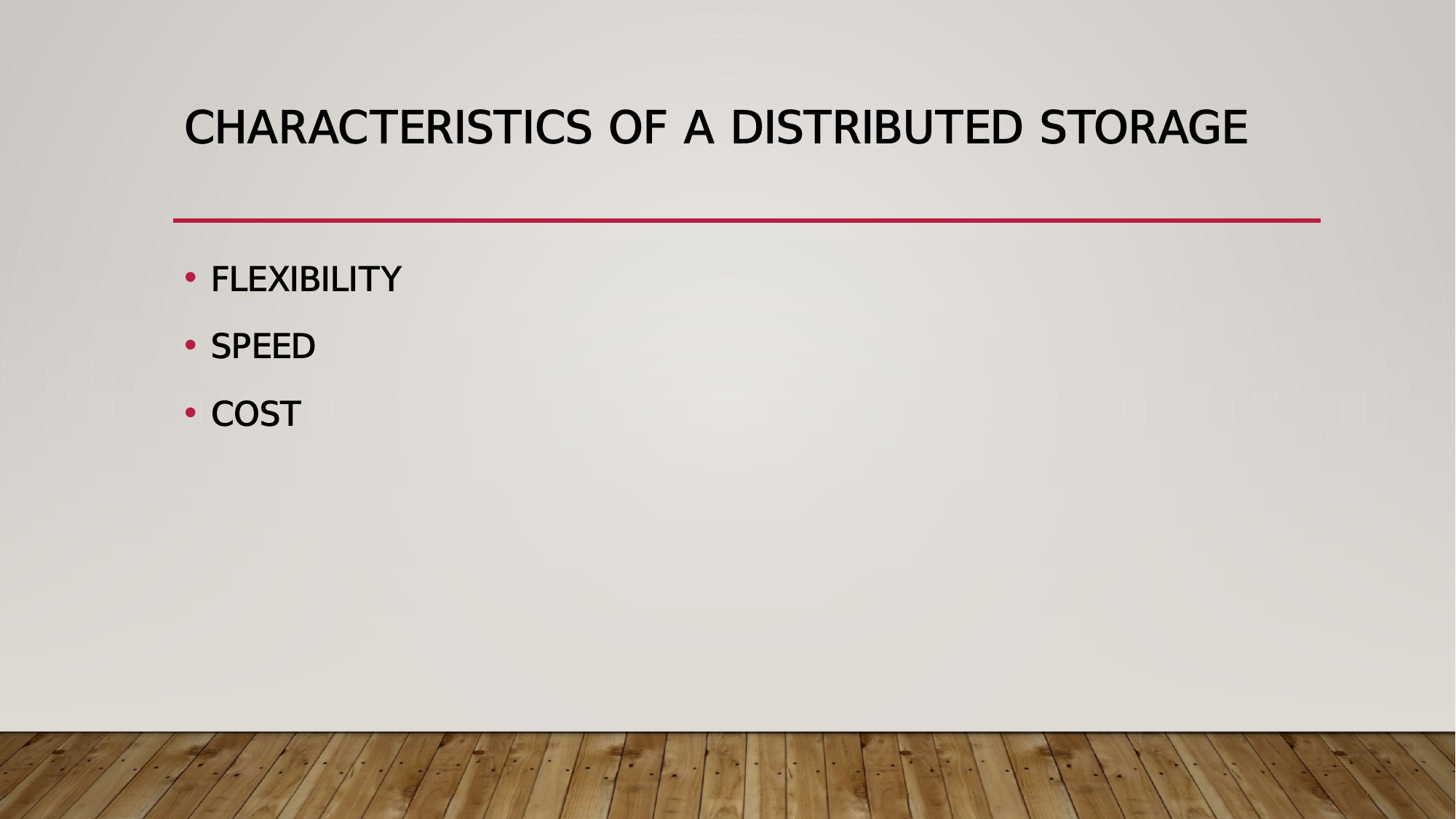

# CHARACTERISTICS OF A DISTRIBUTED Storage

FLEXIBILITY
SPEED
COST